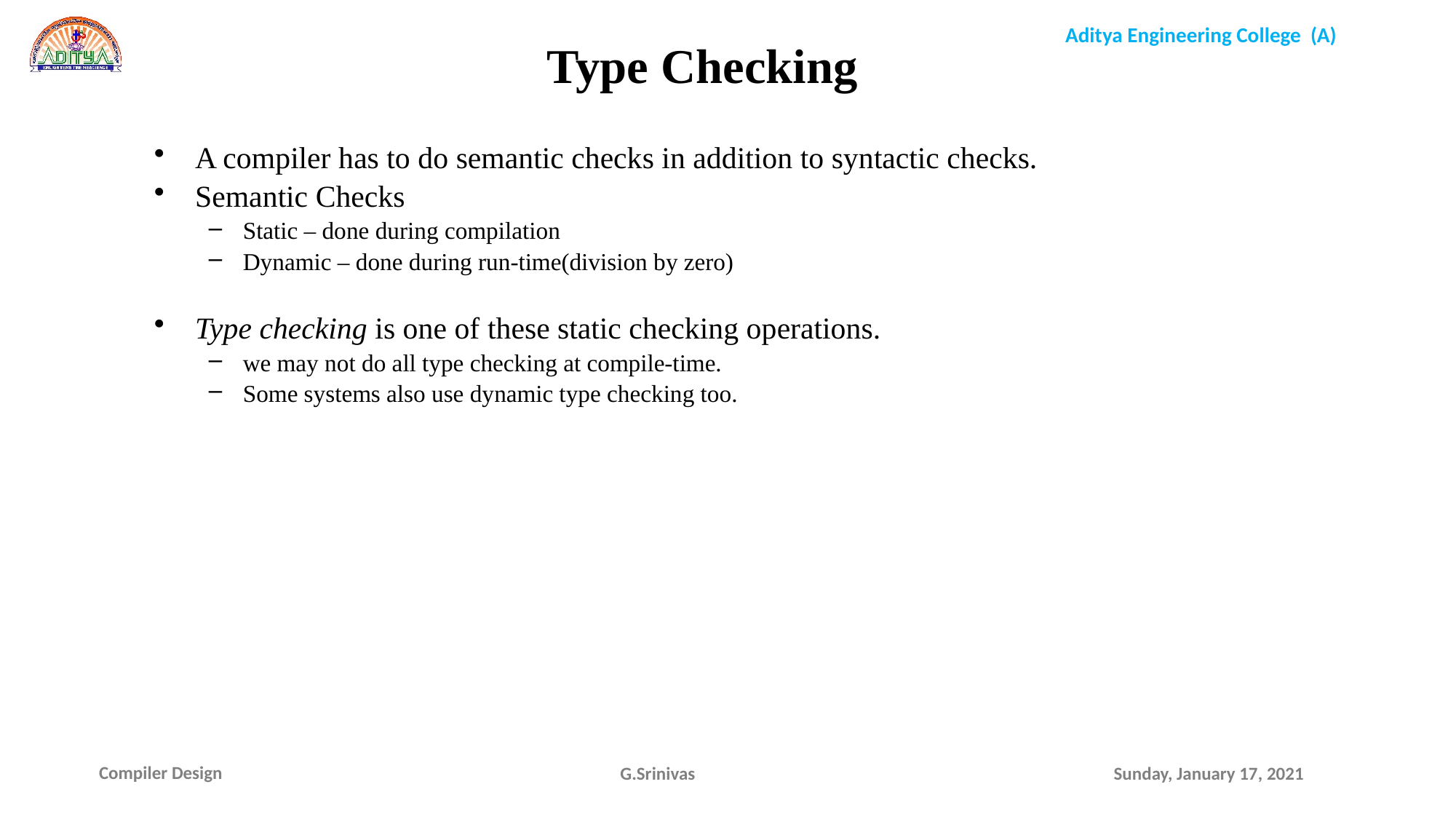

Type Checking
A compiler has to do semantic checks in addition to syntactic checks.
Semantic Checks
Static – done during compilation
Dynamic – done during run-time(division by zero)

Type checking is one of these static checking operations.
we may not do all type checking at compile-time.
Some systems also use dynamic type checking too.

G.Srinivas
Sunday, January 17, 2021